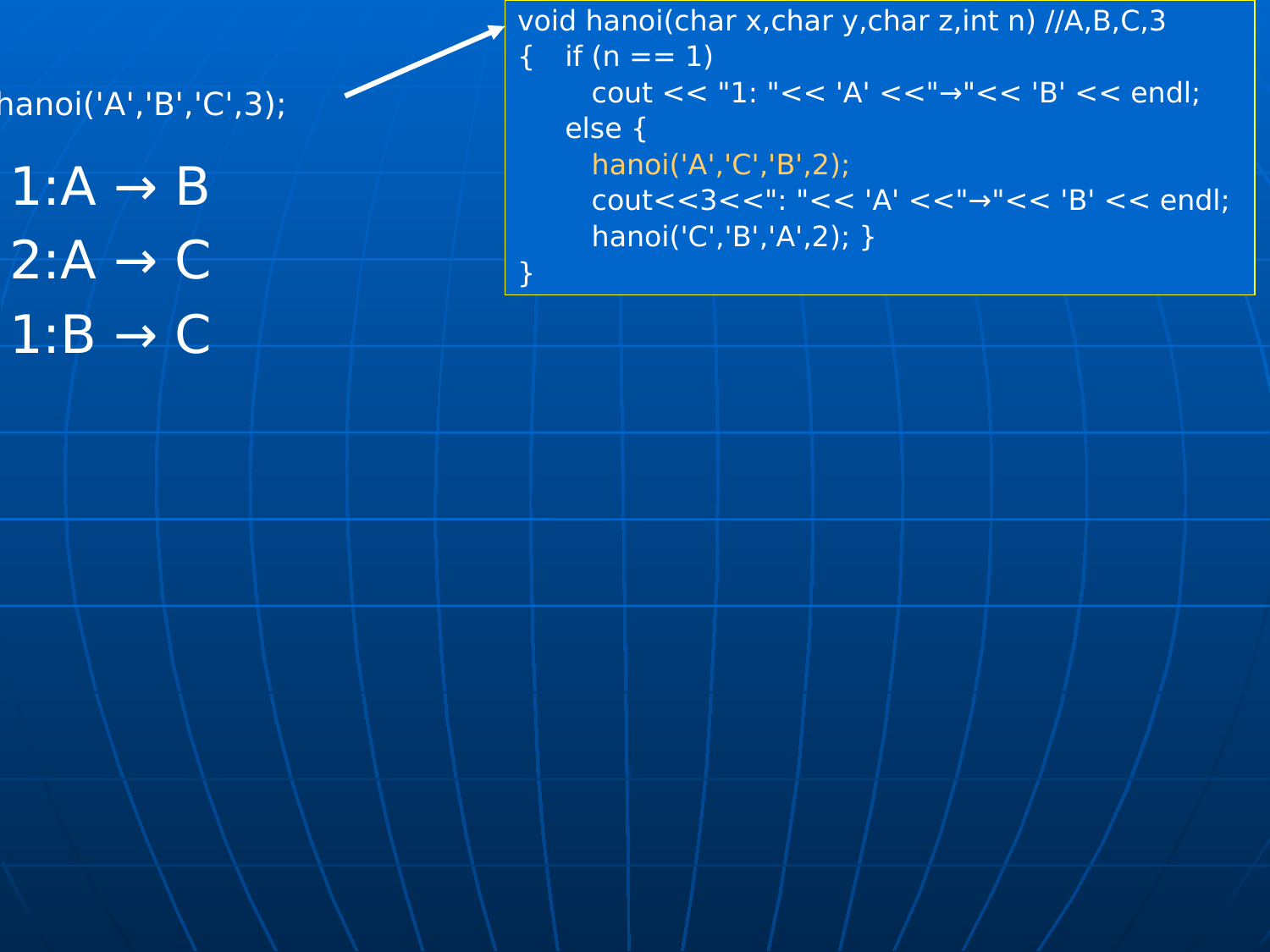

void hanoi(char x,char y,char z,int n) //A,B,C,3
{	if (n == 1)
	   cout << "1: "<< 'A' <<"→"<< 'B' << endl;
	else {
	   hanoi('A','C','B',2);
	   cout<<3<<": "<< 'A' <<"→"<< 'B' << endl;
	   hanoi('C','B','A',2); }
}
void hanoi(char x,char y,char z,int n) //A,B,C,3
{	if (n == 1)
	   cout << "1: "<< x <<"→"<< y << endl;
	else {
	   hanoi(A','C','B',2);
	   cout<<n<<": "<< x <<"→"<< y << endl;
	   hanoi(z,y,x,n-1); }
}

hanoi('A','B','C',3);
1:A → B
2:A → C
1:B → C